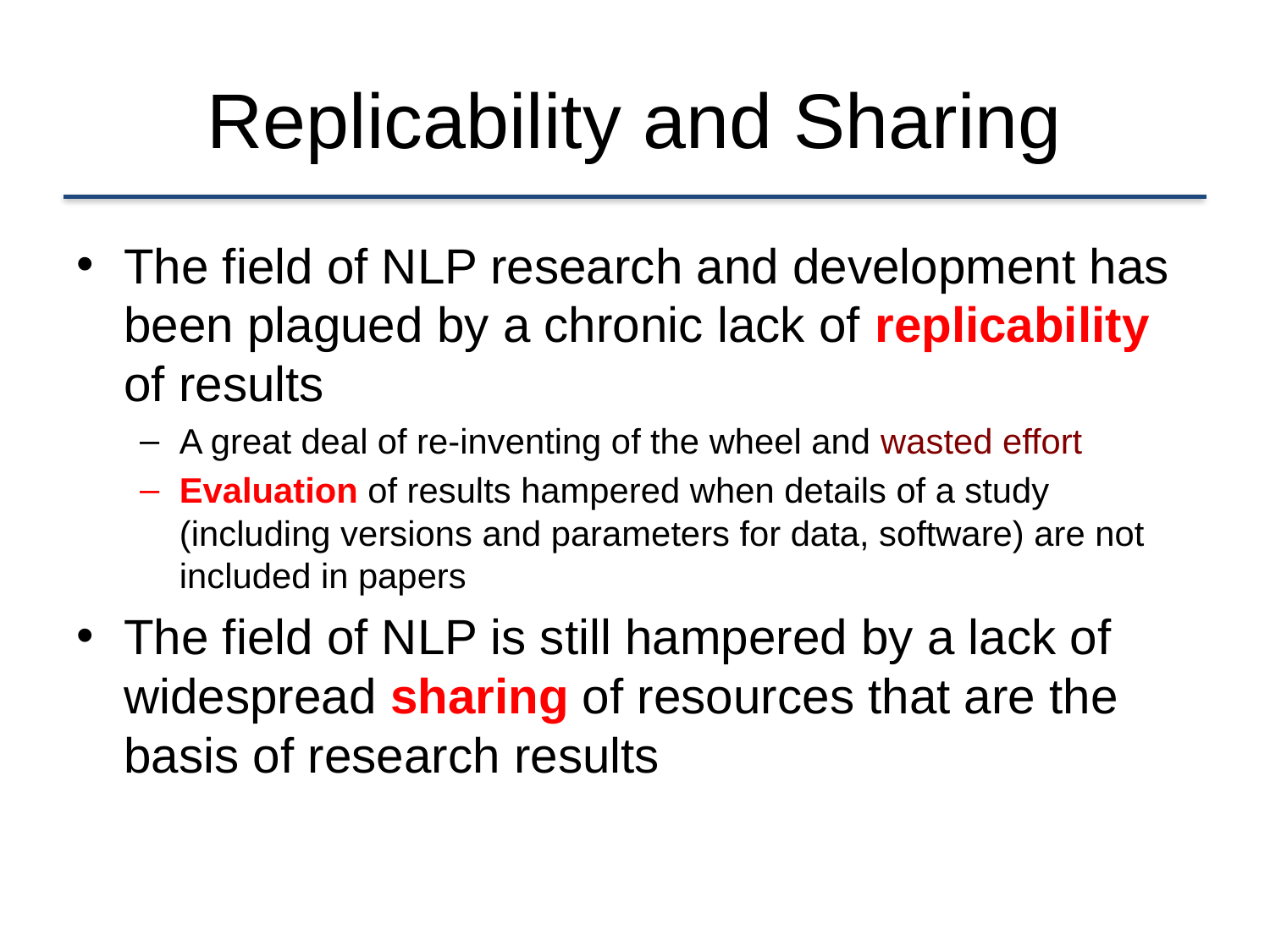

# Replicability and Sharing
The field of NLP research and development has been plagued by a chronic lack of replicability of results
A great deal of re-inventing of the wheel and wasted effort
Evaluation of results hampered when details of a study (including versions and parameters for data, software) are not included in papers
The field of NLP is still hampered by a lack of widespread sharing of resources that are the basis of research results